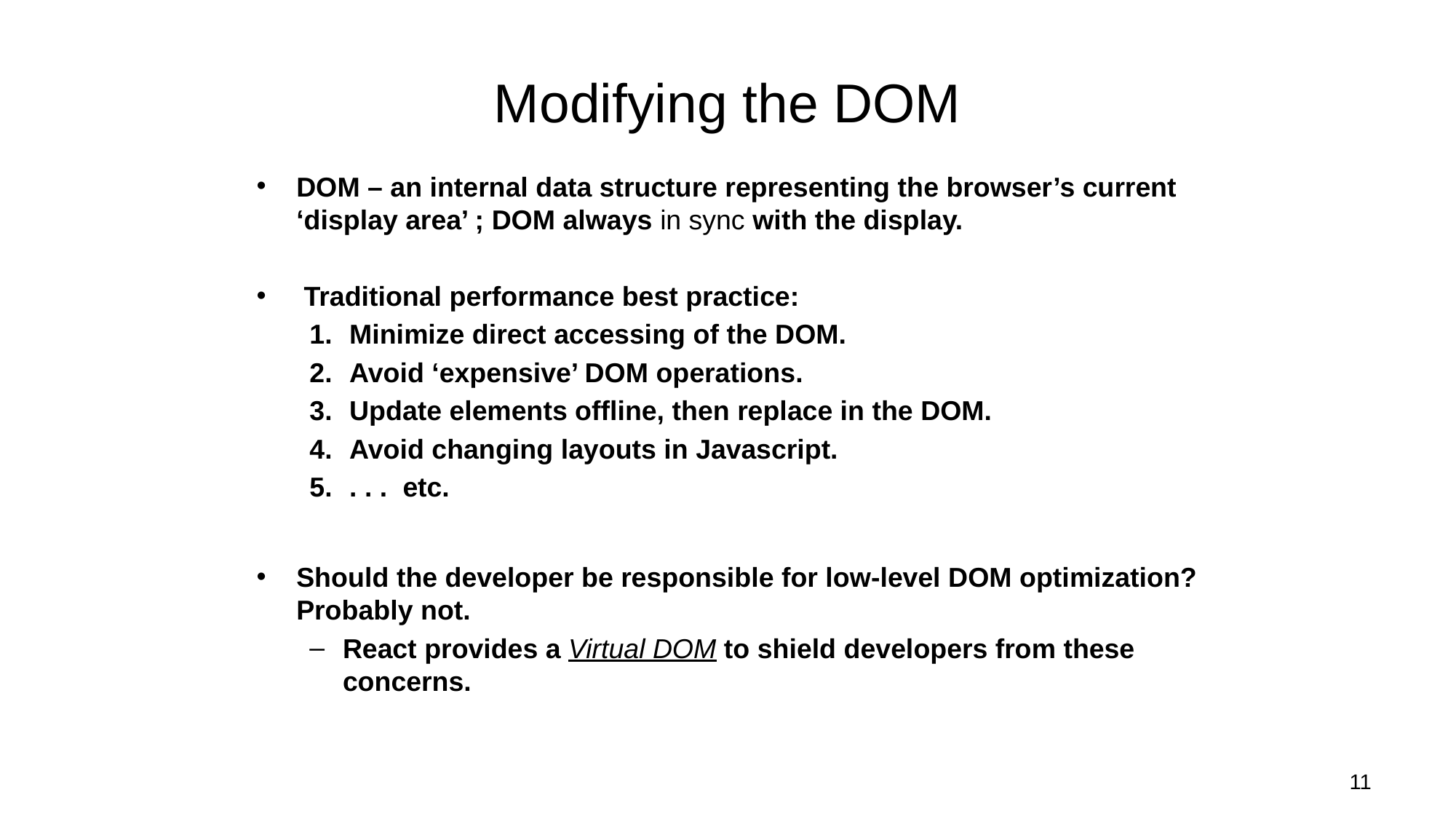

# Modifying the DOM
DOM – an internal data structure representing the browser’s current ‘display area’ ; DOM always in sync with the display.

 Traditional performance best practice:
Minimize direct accessing of the DOM.
Avoid ‘expensive’ DOM operations.
Update elements offline, then replace in the DOM.
Avoid changing layouts in Javascript.
. . .  etc.

Should the developer be responsible for low-level DOM optimization? Probably not.
React provides a Virtual DOM to shield developers from these concerns.
11